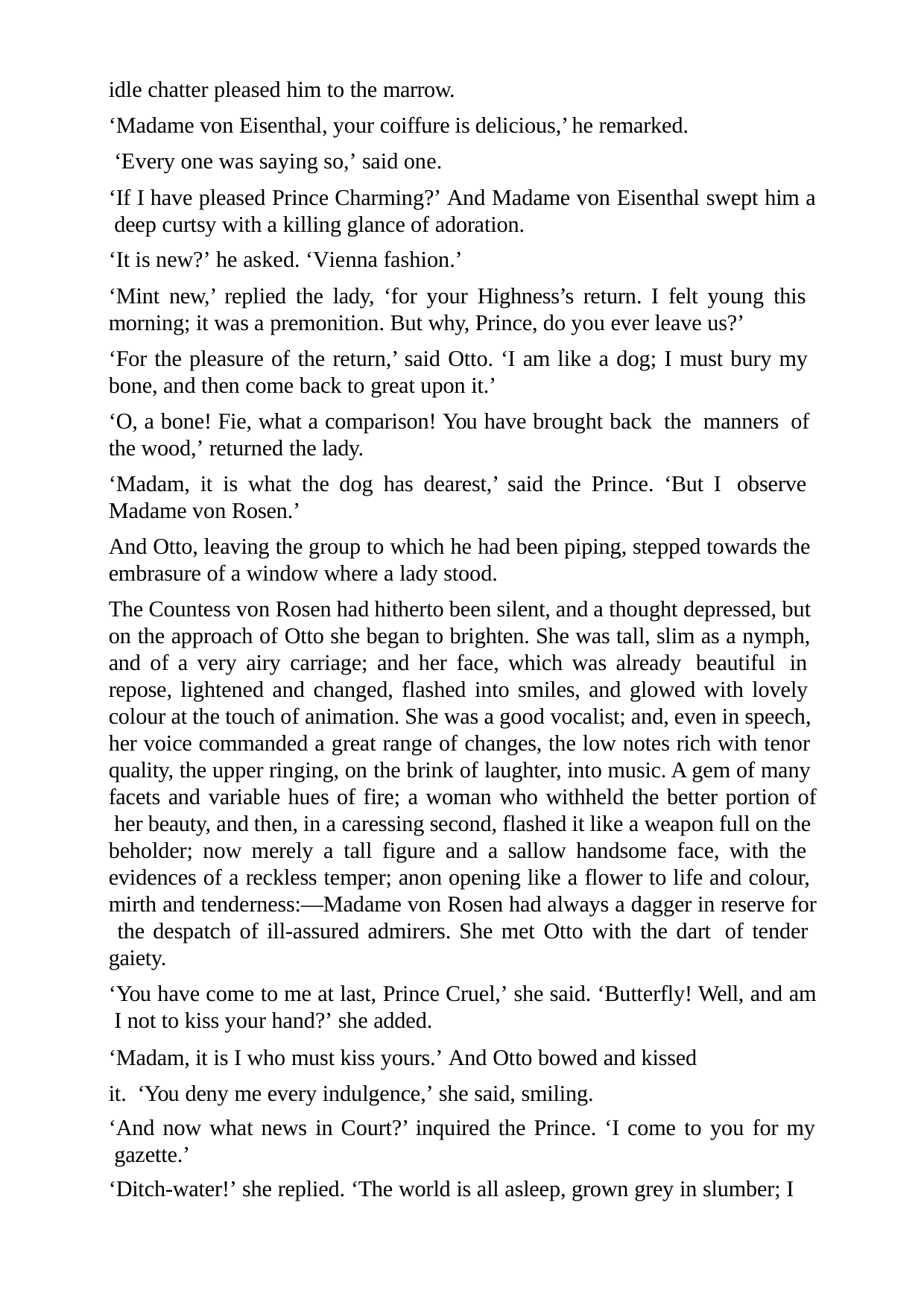

idle chatter pleased him to the marrow.
‘Madame von Eisenthal, your coiffure is delicious,’ he remarked.  ‘Every one was saying so,’ said one.
‘If I have pleased Prince Charming?’ And Madame von Eisenthal swept him a  deep curtsy with a killing glance of adoration.
‘It is new?’ he asked. ‘Vienna fashion.’
‘Mint new,’ replied the lady, ‘for your Highness’s return. I felt young this  morning; it was a premonition. But why, Prince, do you ever leave us?’
‘For the pleasure of the return,’ said Otto. ‘I am like a dog; I must bury my  bone, and then come back to great upon it.’
‘O, a bone! Fie, what a comparison! You have brought back the manners of  the wood,’ returned the lady.
‘Madam, it is what the dog has dearest,’ said the Prince. ‘But I observe  Madame von Rosen.’
And Otto, leaving the group to which he had been piping, stepped towards the  embrasure of a window where a lady stood.
The Countess von Rosen had hitherto been silent, and a thought depressed, but  on the approach of Otto she began to brighten. She was tall, slim as a nymph,  and of a very airy carriage; and her face, which was already beautiful in  repose, lightened and changed, flashed into smiles, and glowed with lovely  colour at the touch of animation. She was a good vocalist; and, even in speech,  her voice commanded a great range of changes, the low notes rich with tenor  quality, the upper ringing, on the brink of laughter, into music. A gem of many  facets and variable hues of fire; a woman who withheld the better portion of  her beauty, and then, in a caressing second, flashed it like a weapon full on the  beholder; now merely a tall figure and a sallow handsome face, with the  evidences of a reckless temper; anon opening like a flower to life and colour,  mirth and tenderness:—Madame von Rosen had always a dagger in reserve for  the despatch of ill-assured admirers. She met Otto with the dart of tender  gaiety.
‘You have come to me at last, Prince Cruel,’ she said. ‘Butterfly! Well, and am  I not to kiss your hand?’ she added.
‘Madam, it is I who must kiss yours.’ And Otto bowed and kissed it.  ‘You deny me every indulgence,’ she said, smiling.
‘And now what news in Court?’ inquired the Prince. ‘I come to you for my  gazette.’
‘Ditch-water!’ she replied. ‘The world is all asleep, grown grey in slumber; I